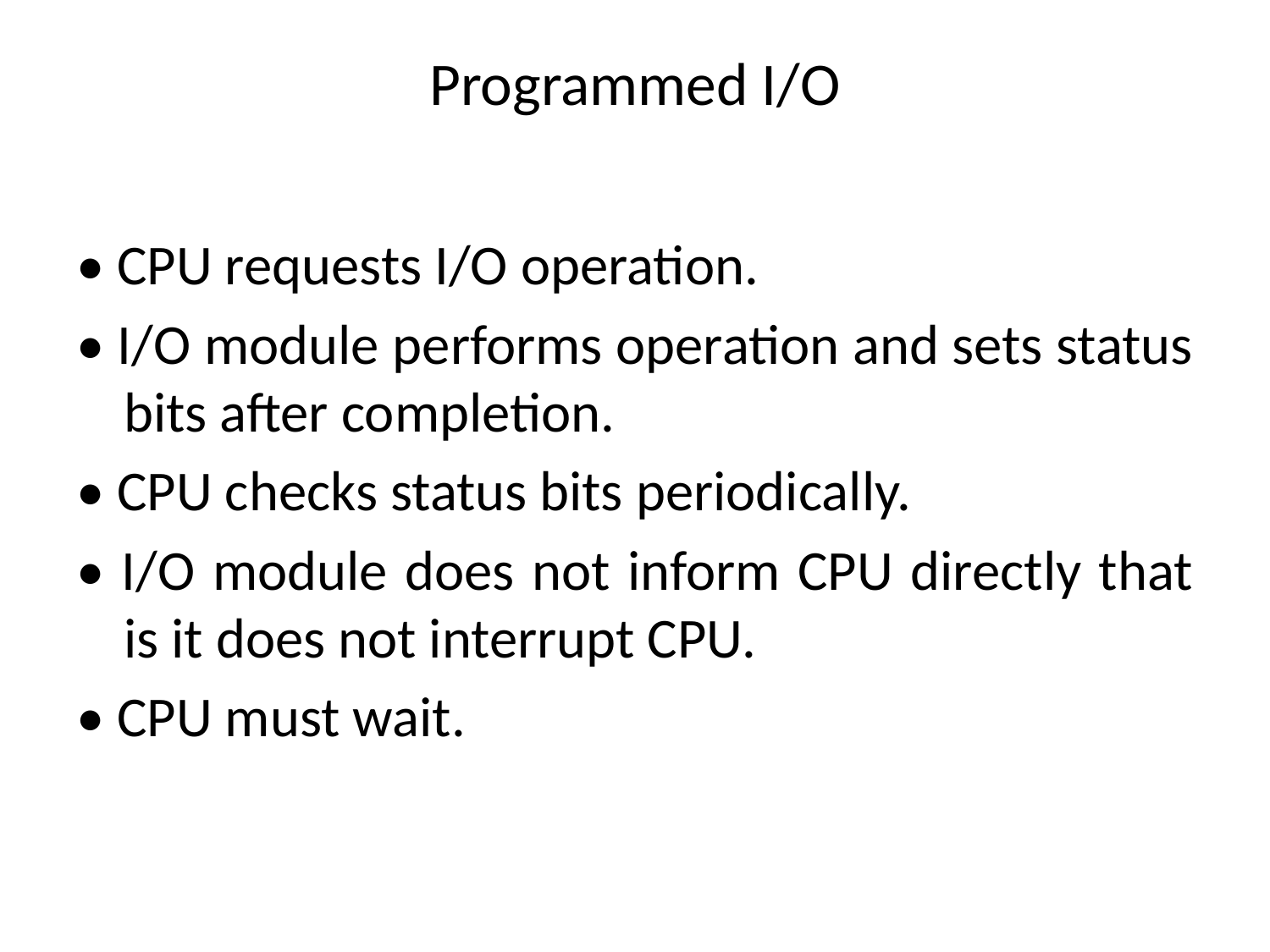

# Programmed I/O
• CPU requests I/O operation.
• I/O module performs operation and sets status bits after completion.
• CPU checks status bits periodically.
• I/O module does not inform CPU directly that is it does not interrupt CPU.
• CPU must wait.